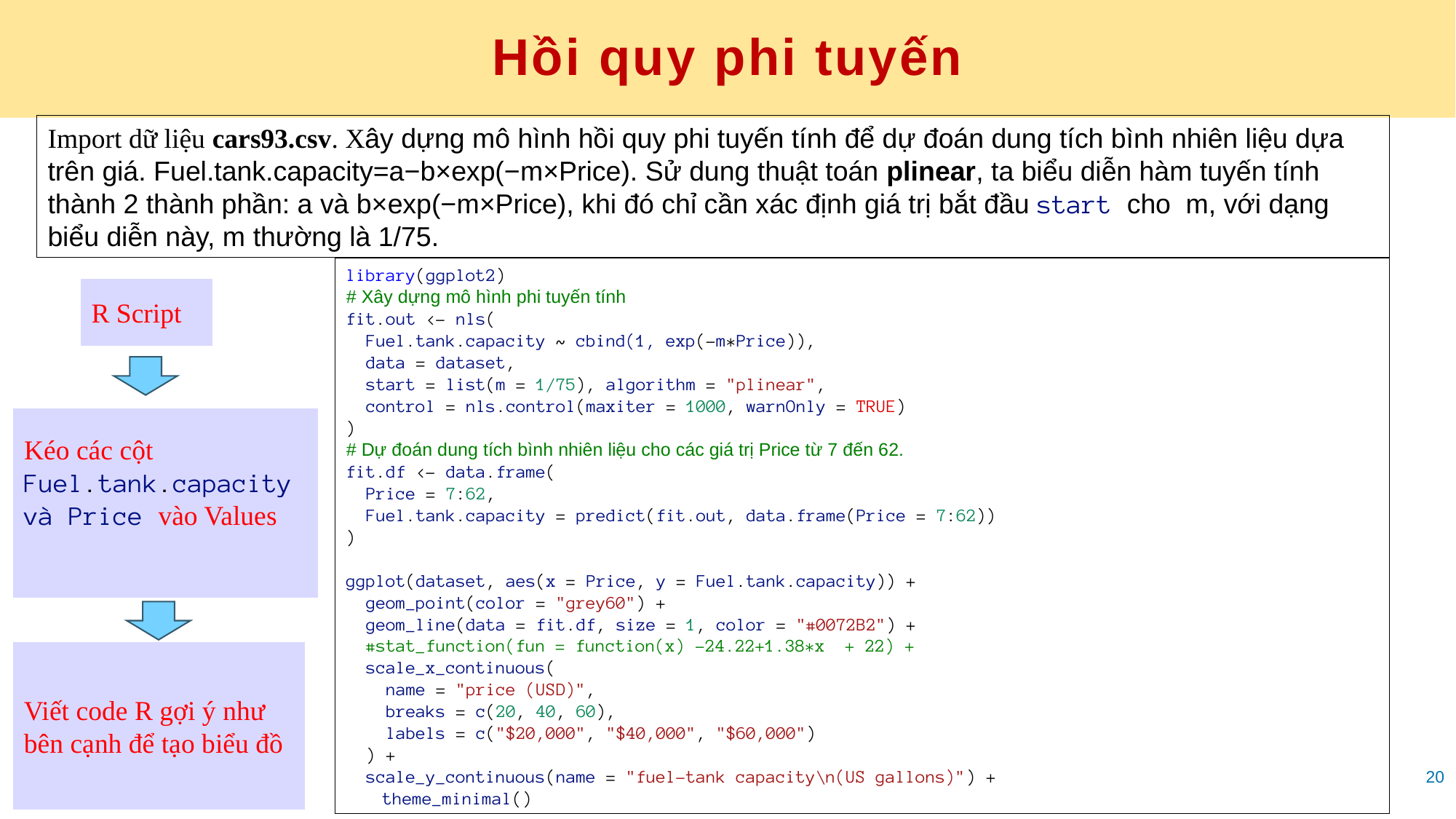

# Hồi quy phi tuyến
Import dữ liệu cars93.csv. Xây dựng mô hình hồi quy phi tuyến tính để dự đoán dung tích bình nhiên liệu dựa trên giá. Fuel.tank.capacity=a−b×exp(−m×Price). Sử dung thuật toán plinear, ta biểu diễn hàm tuyến tính thành 2 thành phần: a và b×exp(−m×Price), khi đó chỉ cần xác định giá trị bắt đầu start cho m, với dạng biểu diễn này, m thường là 1/75.
library(ggplot2)
# Xây dựng mô hình phi tuyến tính
fit.out <- nls(
  Fuel.tank.capacity ~ cbind(1, exp(-m*Price)),
  data = dataset,
  start = list(m = 1/75), algorithm = "plinear",
  control = nls.control(maxiter = 1000, warnOnly = TRUE)
)
# Dự đoán dung tích bình nhiên liệu cho các giá trị Price từ 7 đến 62.
fit.df <- data.frame(
  Price = 7:62,
  Fuel.tank.capacity = predict(fit.out, data.frame(Price = 7:62))
)

ggplot(dataset, aes(x = Price, y = Fuel.tank.capacity)) +
  geom_point(color = "grey60") +
  geom_line(data = fit.df, size = 1, color = "#0072B2") +
  #stat_function(fun = function(x) -24.22+1.38*x  + 22) +
  scale_x_continuous(
    name = "price (USD)",
    breaks = c(20, 40, 60),
    labels = c("$20,000", "$40,000", "$60,000")
  ) +
  scale_y_continuous(name = "fuel-tank capacity\n(US gallons)") +
  theme_minimal()
R Script

Kéo các cột
Fuel.tank.capacityvà Price vào Values

Viết code R gợi ý như bên cạnh để tạo biểu đồ
20